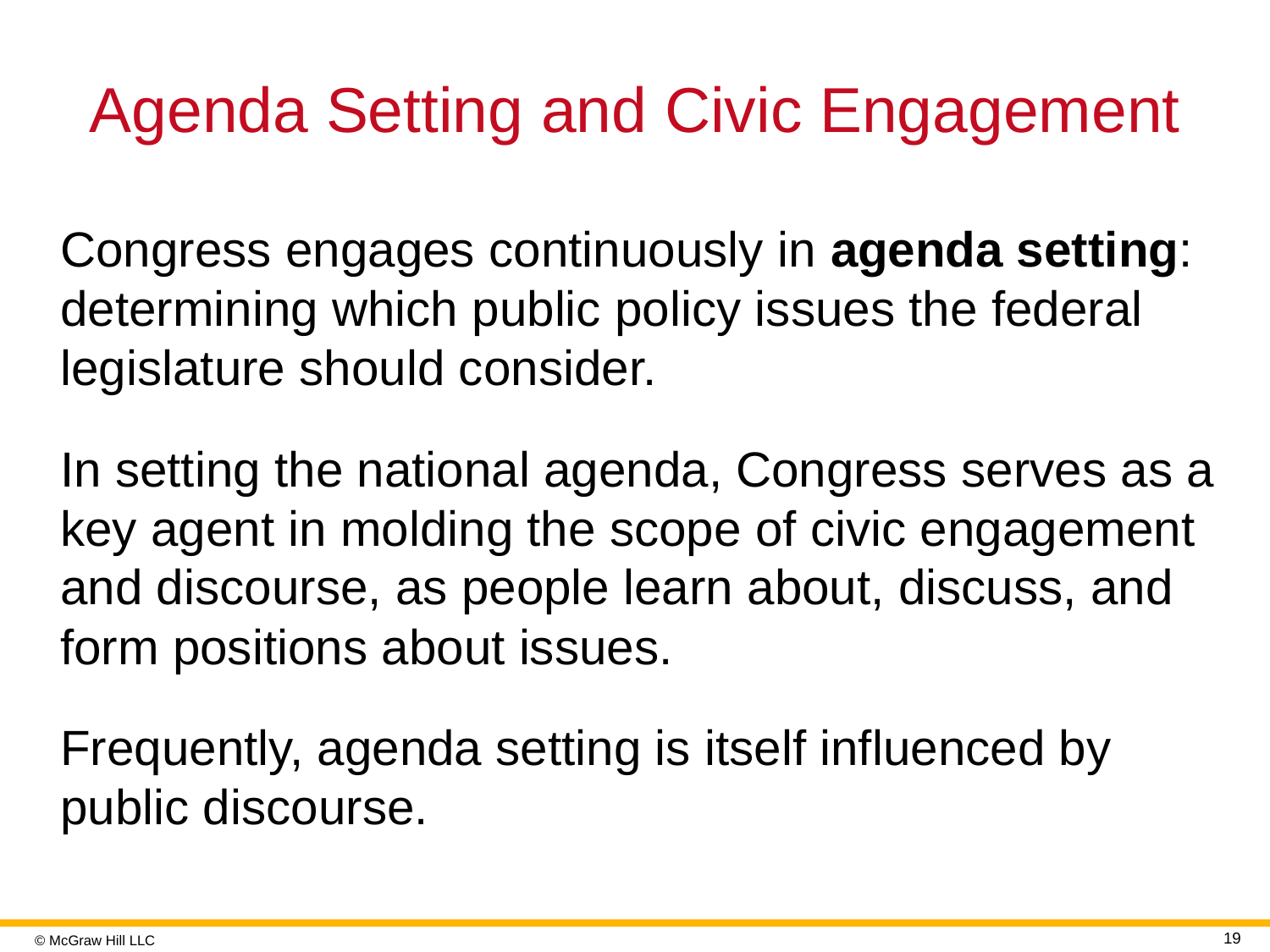

# Agenda Setting and Civic Engagement
Congress engages continuously in agenda setting: determining which public policy issues the federal legislature should consider.
In setting the national agenda, Congress serves as a key agent in molding the scope of civic engagement and discourse, as people learn about, discuss, and form positions about issues.
Frequently, agenda setting is itself influenced by public discourse.
19